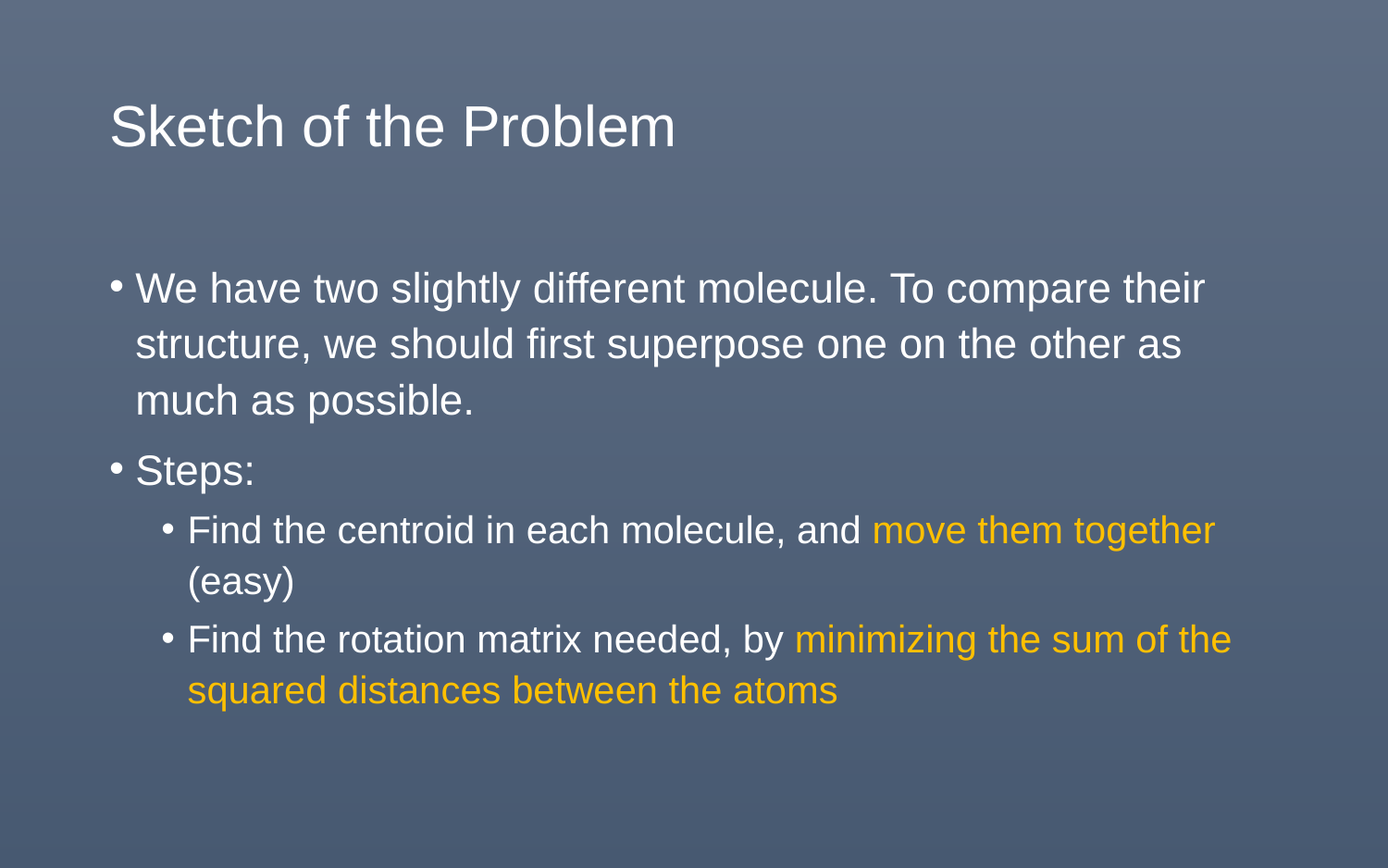

# Sketch of the Problem
We have two slightly different molecule. To compare their structure, we should first superpose one on the other as much as possible.
Steps:
Find the centroid in each molecule, and move them together (easy)
Find the rotation matrix needed, by minimizing the sum of the squared distances between the atoms